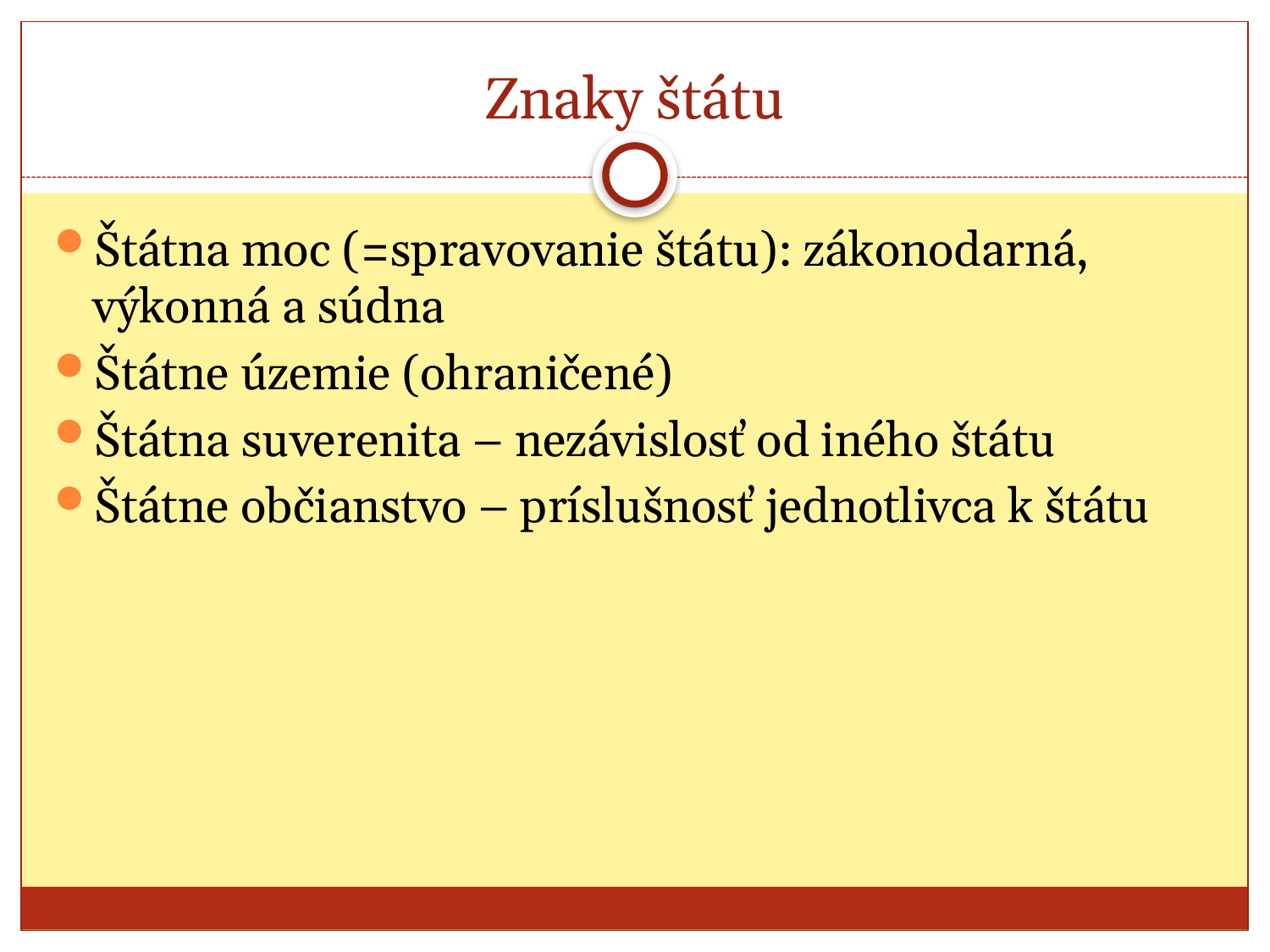

# Znaky štátu
Štátna moc (=spravovanie štátu): zákonodarná, výkonná a súdna
Štátne územie (ohraničené)
Štátna suverenita – nezávislosť od iného štátu
Štátne občianstvo – príslušnosť jednotlivca k štátu